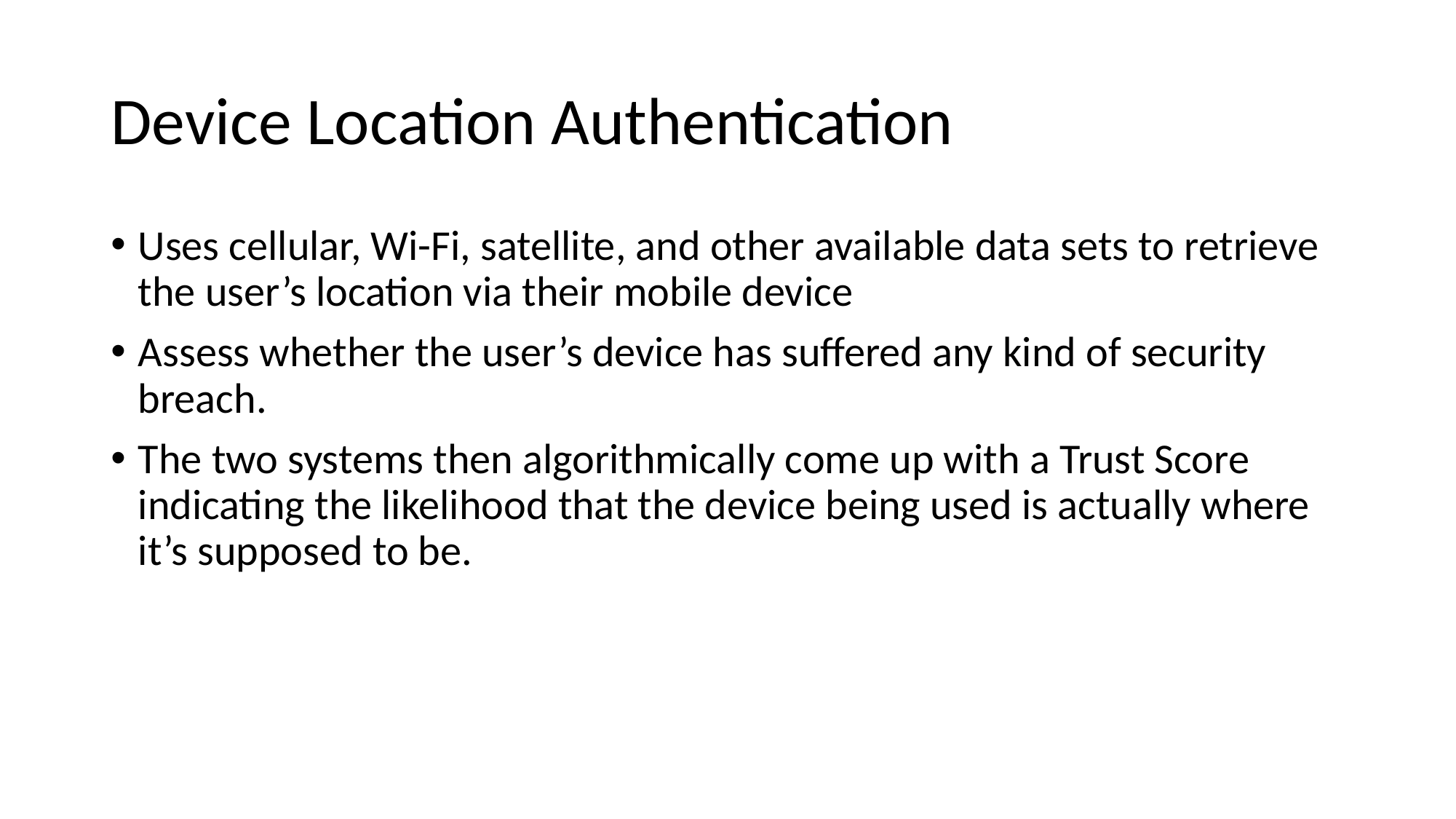

# Device Location Authentication
Uses cellular, Wi-Fi, satellite, and other available data sets to retrieve the user’s location via their mobile device
Assess whether the user’s device has suffered any kind of security breach.
The two systems then algorithmically come up with a Trust Score indicating the likelihood that the device being used is actually where it’s supposed to be.